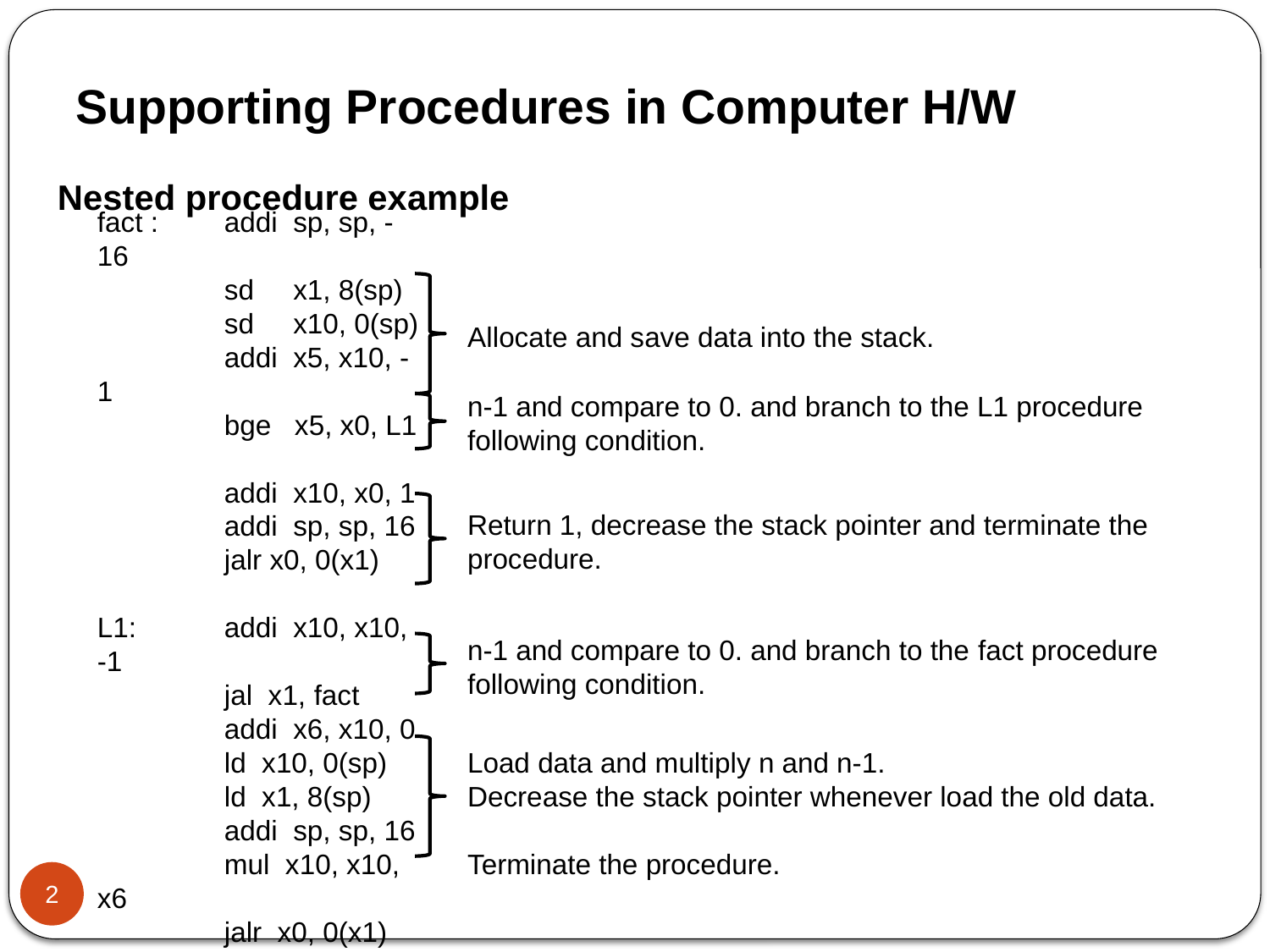

# Supporting Procedures in Computer H/W
Nested procedure example
fact : 	addi  sp, sp, -16
	sd     x1, 8(sp)
	sd     x10, 0(sp)
	addi  x5, x10, -1
	bge   x5, x0, L1

	addi  x10, x0, 1
	addi  sp, sp, 16
	jalr x0, 0(x1)

L1:	addi  x10, x10, -1
	jal  x1, fact
	addi  x6, x10, 0
	ld  x10, 0(sp)
	ld  x1, 8(sp)
	addi  sp, sp, 16
	mul  x10, x10, x6
	jalr  x0, 0(x1)

Allocate and save data into the stack.

n-1 and compare to 0. and branch to the L1 procedure following condition.

Return 1, decrease the stack pointer and terminate the procedure.

n-1 and compare to 0. and branch to the fact procedure following condition.

Load data and multiply n and n-1.
Decrease the stack pointer whenever load the old data.
Terminate the procedure.
2